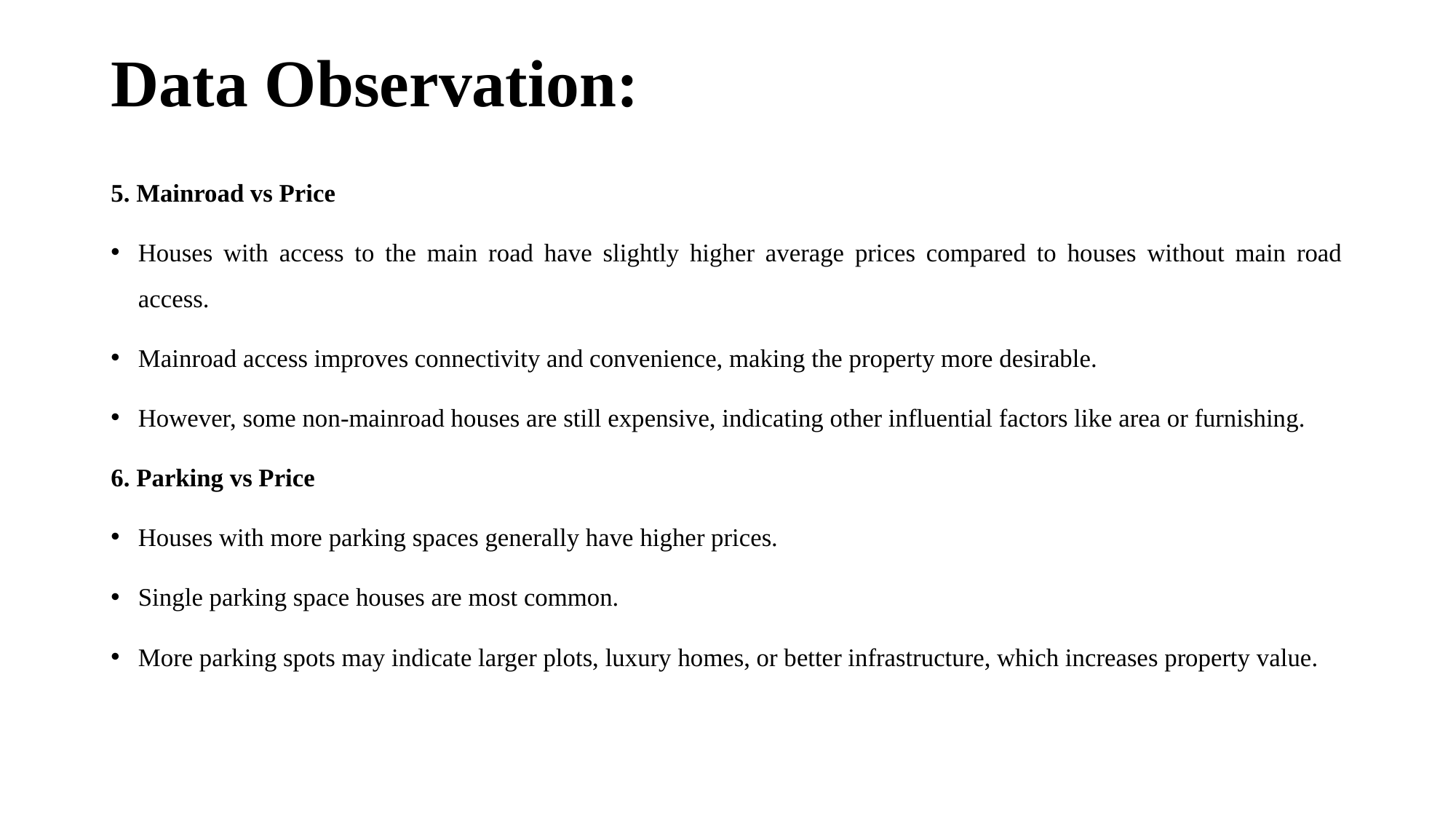

# Data Observation:
5. Mainroad vs Price
Houses with access to the main road have slightly higher average prices compared to houses without main road access.
Mainroad access improves connectivity and convenience, making the property more desirable.
However, some non-mainroad houses are still expensive, indicating other influential factors like area or furnishing.
6. Parking vs Price
Houses with more parking spaces generally have higher prices.
Single parking space houses are most common.
More parking spots may indicate larger plots, luxury homes, or better infrastructure, which increases property value.